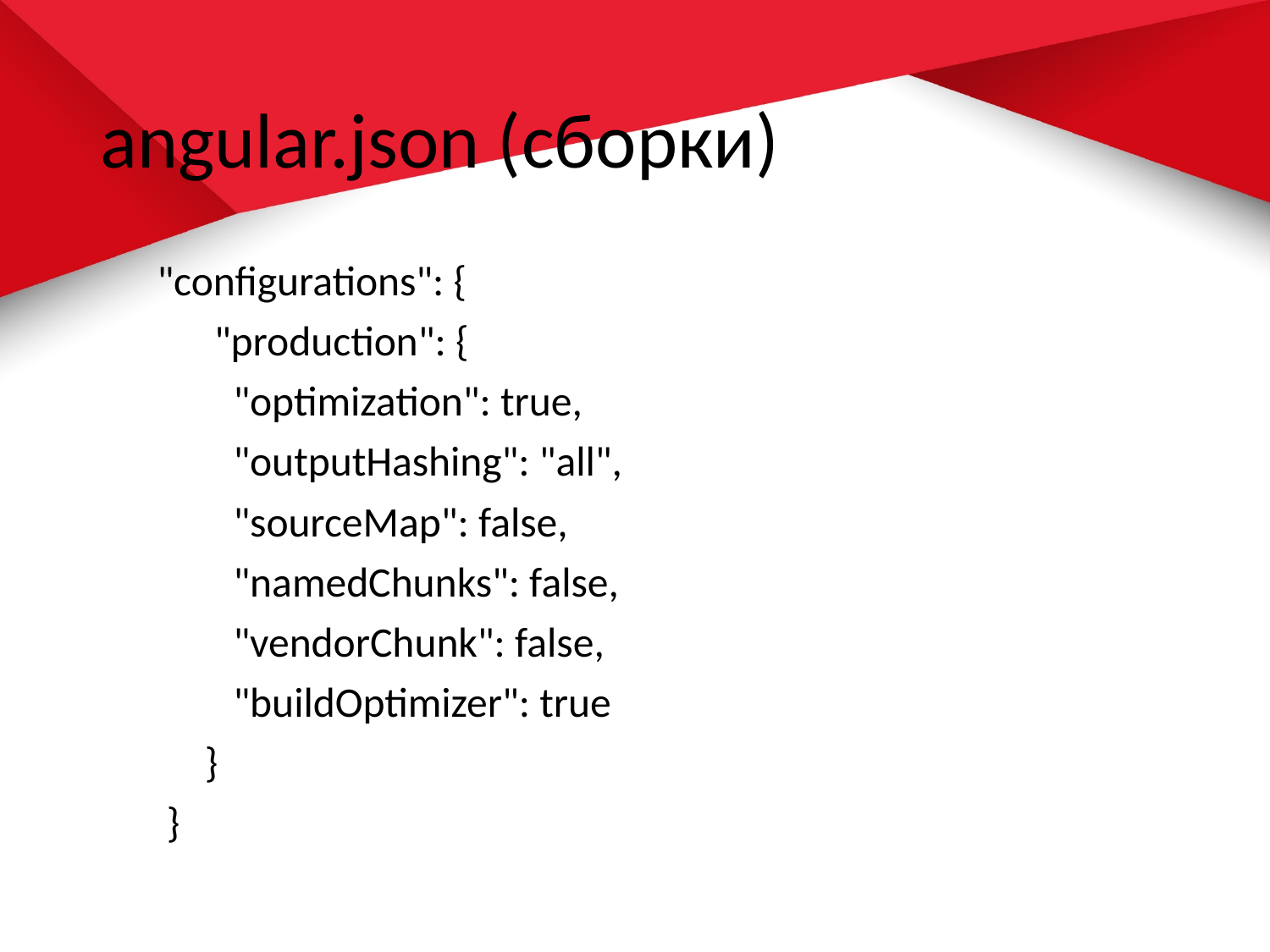

# angular.json (сборки)
      "configurations": {
            "production": {
              "optimization": true,
              "outputHashing": "all",
              "sourceMap": false,
              "namedChunks": false,
              "vendorChunk": false,
              "buildOptimizer": true
           }
       }